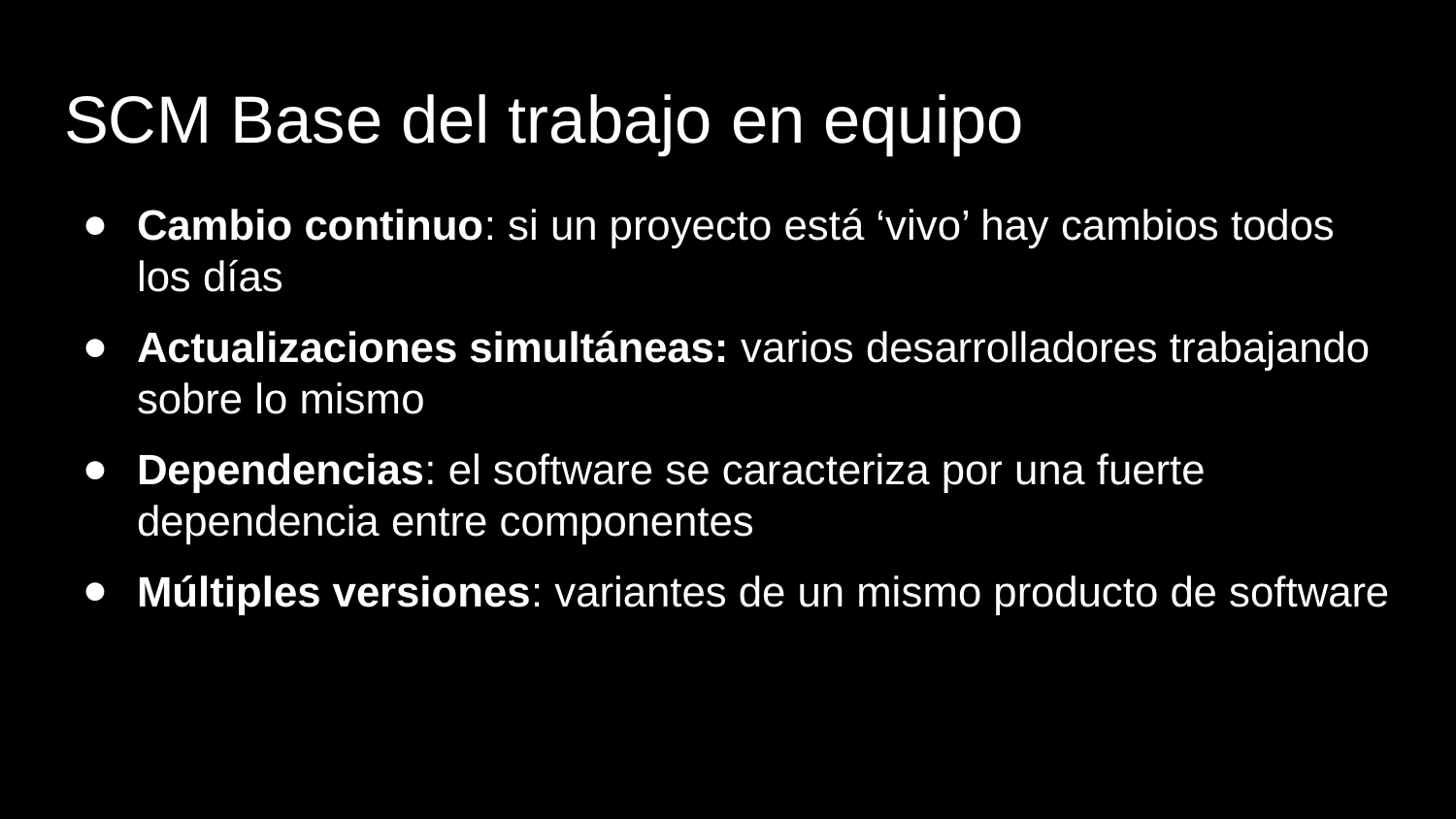

# SCM Base del trabajo en equipo
Cambio continuo: si un proyecto está ‘vivo’ hay cambios todos los días
Actualizaciones simultáneas: varios desarrolladores trabajando sobre lo mismo
Dependencias: el software se caracteriza por una fuerte dependencia entre componentes
Múltiples versiones: variantes de un mismo producto de software